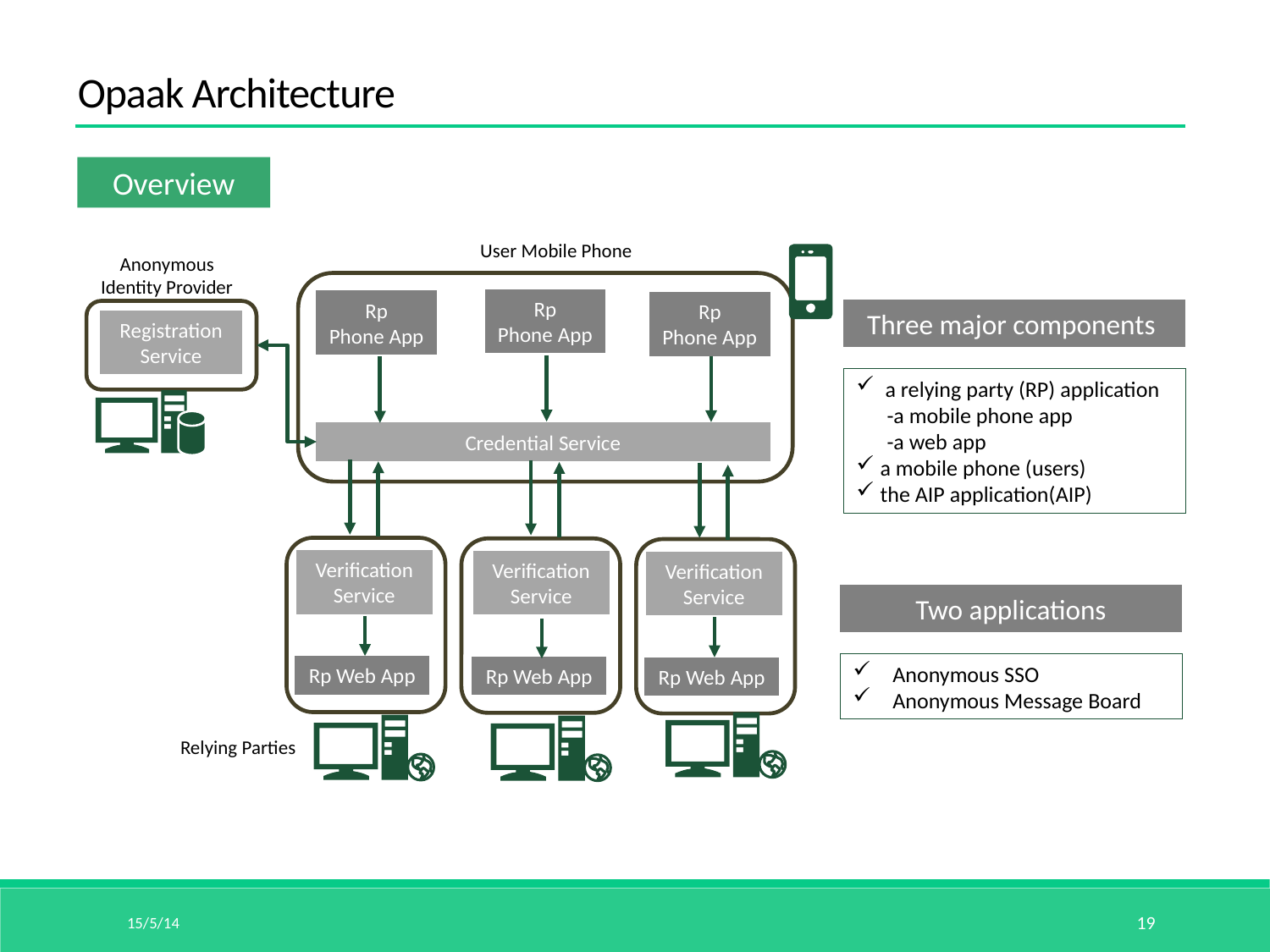

Opaak Architecture
Overview
User Mobile Phone

Anonymous
Identity Provider

Rp
Phone App
Rp
Phone App
Rp
Phone App
Three major components

Registration
Service
 a relying party (RP) application
      -a mobile phone app
      -a web app
a mobile phone (users)
the AIP application(AIP)

Credential Service

Verification
Service
Verification
Service
Verification
Service
Two applications
Anonymous SSO
Anonymous Message Board
Rp Web App
Rp Web App
Rp Web App

Relying Parties
15/5/14
19